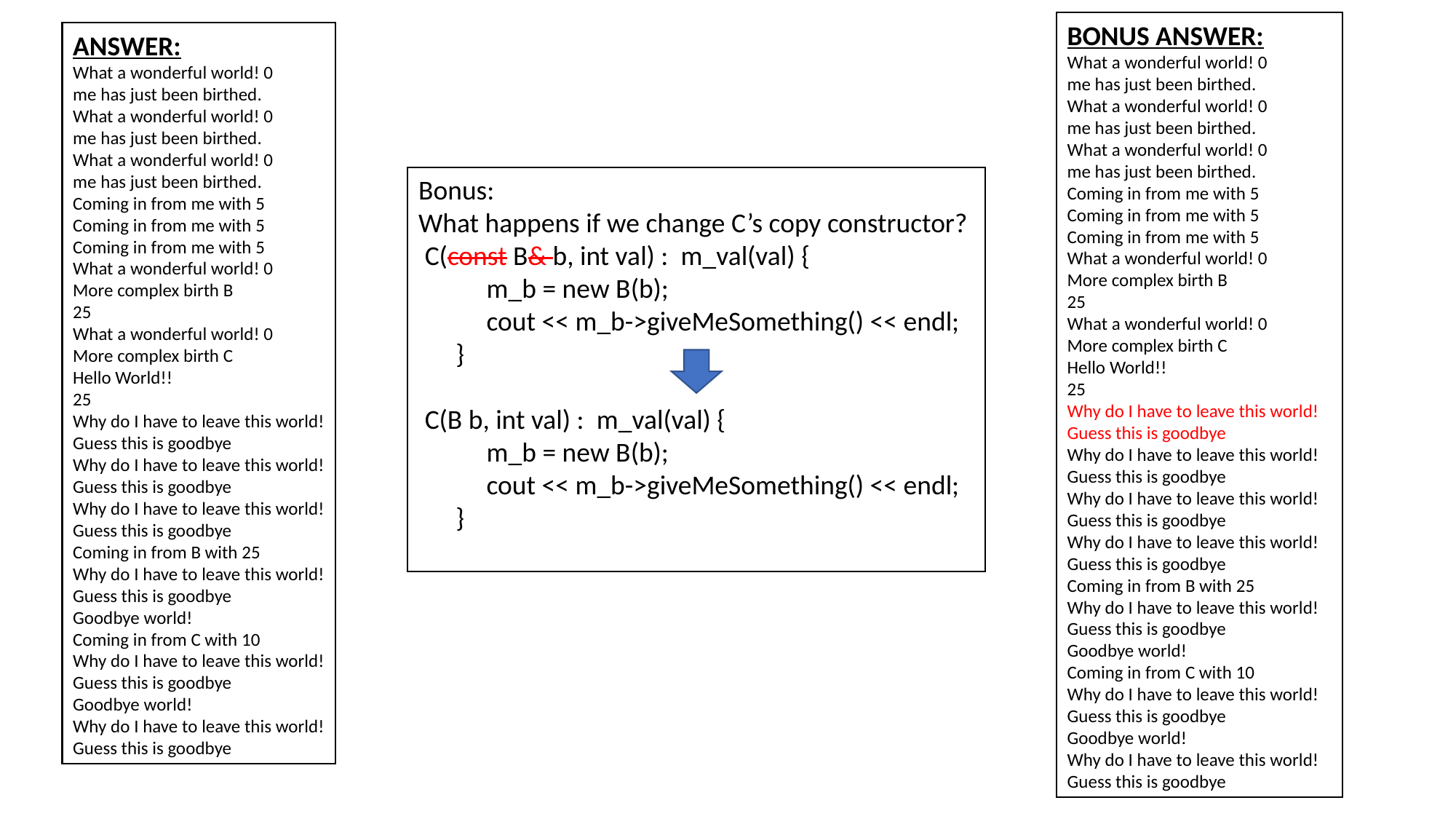

BONUS ANSWER:
What a wonderful world! 0
me has just been birthed.
What a wonderful world! 0
me has just been birthed.
What a wonderful world! 0
me has just been birthed.
Coming in from me with 5
Coming in from me with 5
Coming in from me with 5
What a wonderful world! 0
More complex birth B
25
What a wonderful world! 0
More complex birth C
Hello World!!
25
Why do I have to leave this world!
Guess this is goodbye
Why do I have to leave this world!
Guess this is goodbye
Why do I have to leave this world!
Guess this is goodbye
Why do I have to leave this world!
Guess this is goodbye
Coming in from B with 25
Why do I have to leave this world!
Guess this is goodbye
Goodbye world!
Coming in from C with 10
Why do I have to leave this world!
Guess this is goodbye
Goodbye world!
Why do I have to leave this world!
Guess this is goodbye
ANSWER:
What a wonderful world! 0
me has just been birthed.
What a wonderful world! 0
me has just been birthed.
What a wonderful world! 0
me has just been birthed.
Coming in from me with 5
Coming in from me with 5
Coming in from me with 5
What a wonderful world! 0
More complex birth B
25
What a wonderful world! 0
More complex birth C
Hello World!!
25
Why do I have to leave this world!
Guess this is goodbye
Why do I have to leave this world!
Guess this is goodbye
Why do I have to leave this world!
Guess this is goodbye
Coming in from B with 25
Why do I have to leave this world!
Guess this is goodbye
Goodbye world!
Coming in from C with 10
Why do I have to leave this world!
Guess this is goodbye
Goodbye world!
Why do I have to leave this world!
Guess this is goodbye
Bonus:
What happens if we change C’s copy constructor?
 C(const B& b, int val) :  m_val(val) {
           m_b = new B(b);
           cout << m_b->giveMeSomething() << endl;
      }

 C(B b, int val) :  m_val(val) {
           m_b = new B(b);
           cout << m_b->giveMeSomething() << endl;
      }